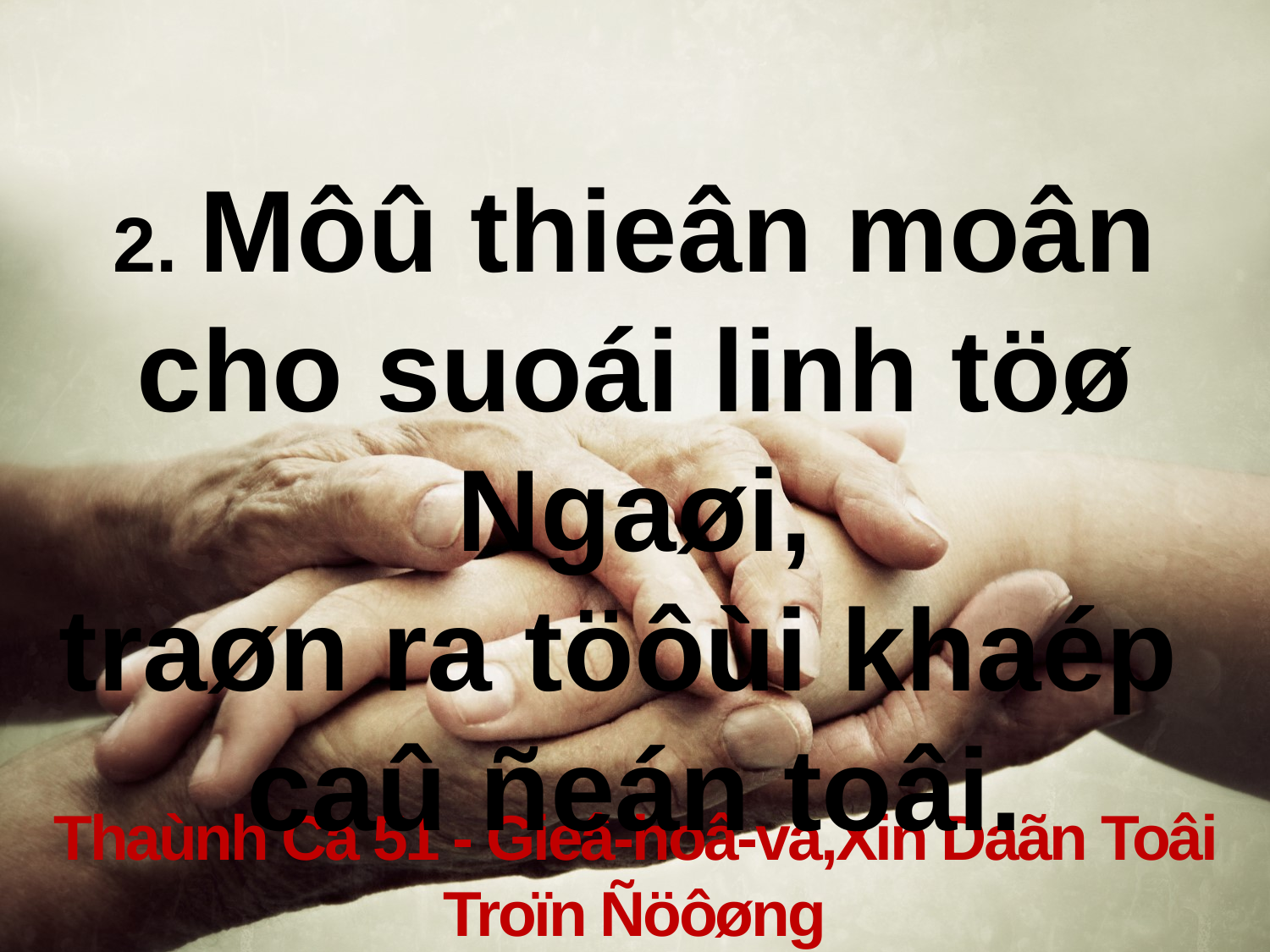

2. Môû thieân moân cho suoái linh töø Ngaøi,
traøn ra töôùi khaép
caû ñeán toâi.
Thaùnh Ca 51 - Gieâ-hoâ-va,Xin Daãn Toâi Troïn Ñöôøng